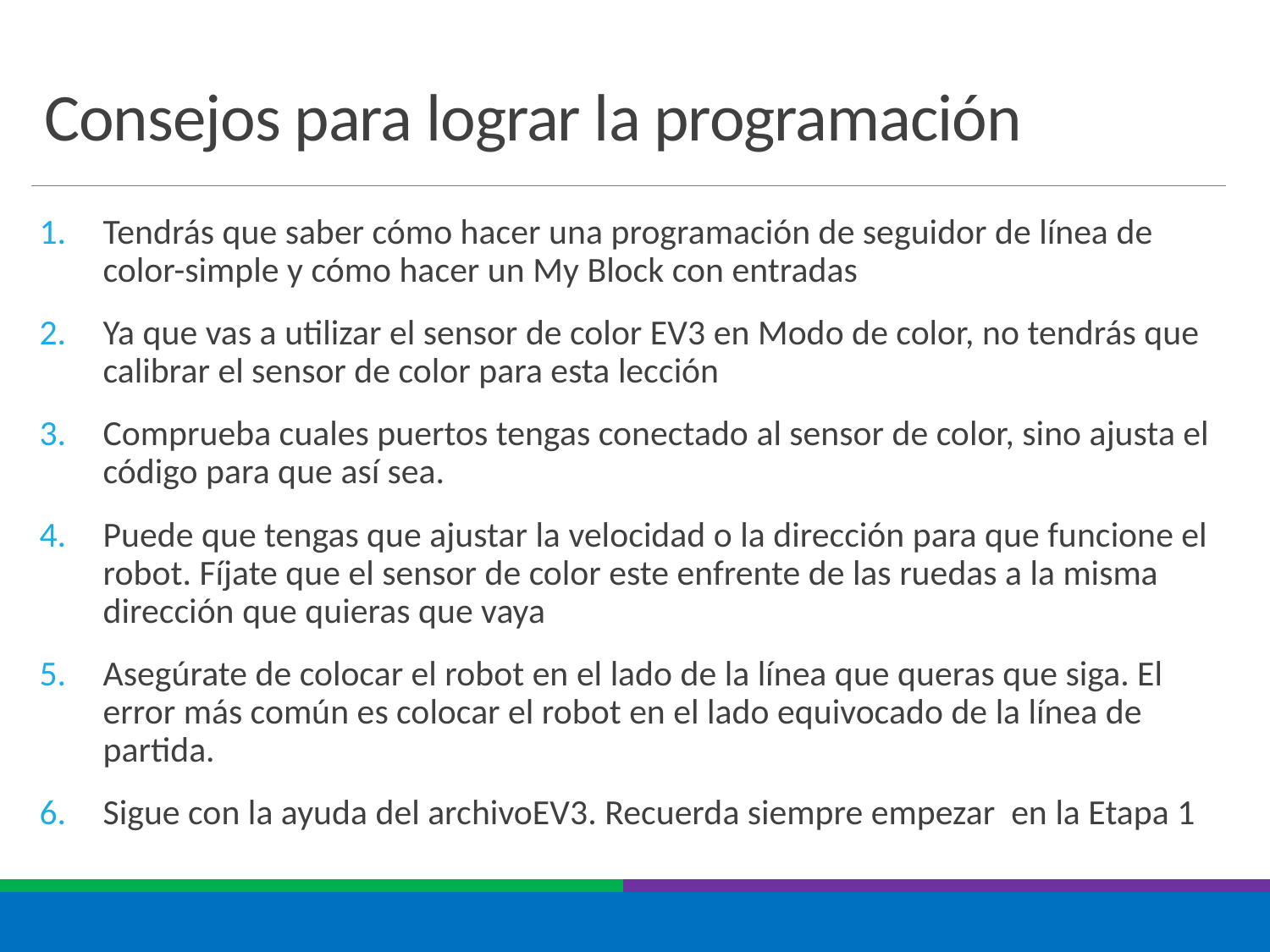

# Consejos para lograr la programación
Tendrás que saber cómo hacer una programación de seguidor de línea de color-simple y cómo hacer un My Block con entradas
Ya que vas a utilizar el sensor de color EV3 en Modo de color, no tendrás que calibrar el sensor de color para esta lección
Comprueba cuales puertos tengas conectado al sensor de color, sino ajusta el código para que así sea.
Puede que tengas que ajustar la velocidad o la dirección para que funcione el robot. Fíjate que el sensor de color este enfrente de las ruedas a la misma dirección que quieras que vaya
Asegúrate de colocar el robot en el lado de la línea que queras que siga. El error más común es colocar el robot en el lado equivocado de la línea de partida.
Sigue con la ayuda del archivoEV3. Recuerda siempre empezar  en la Etapa 1